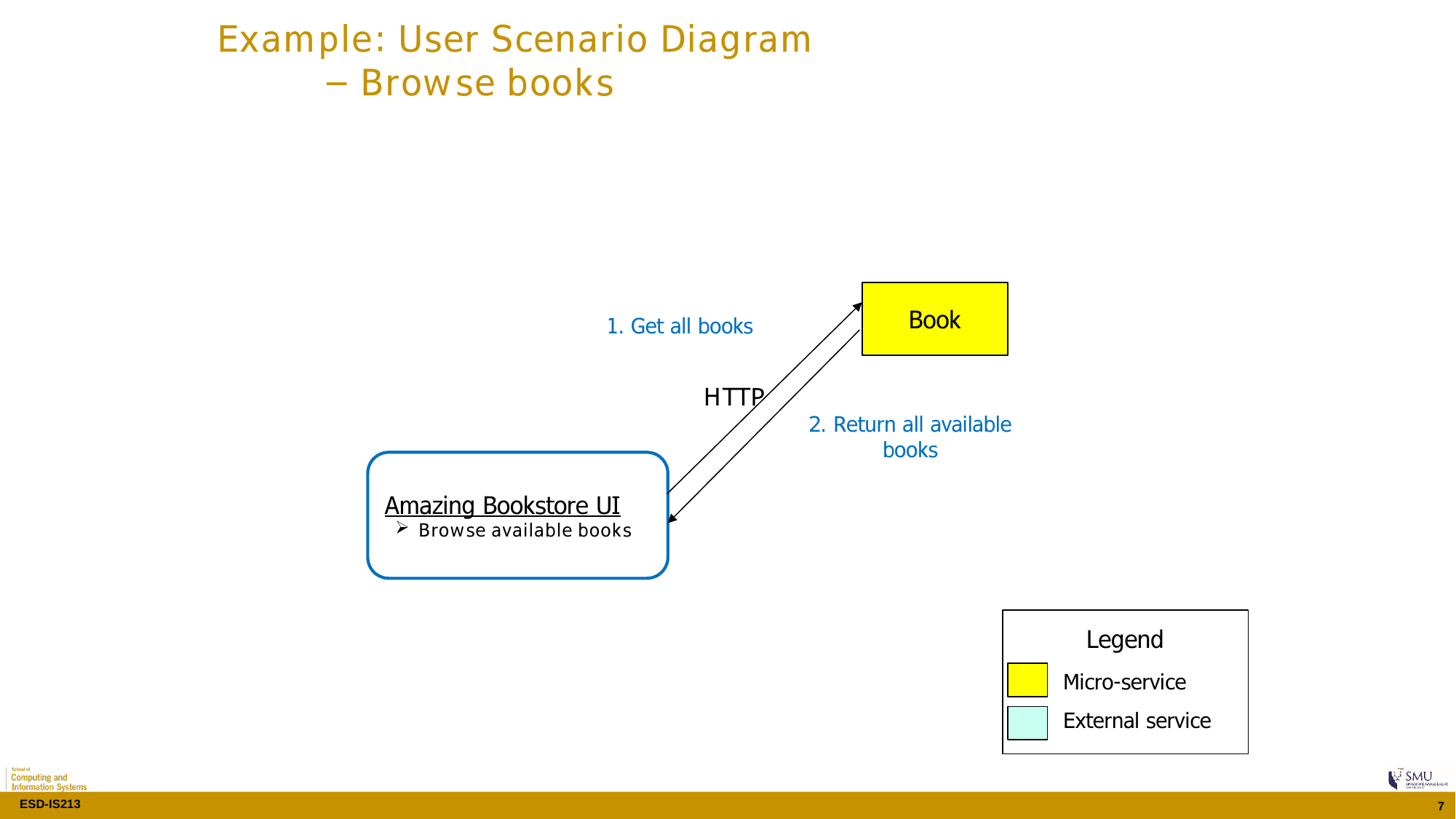

# Example: User Scenario Diagram – Browse books
Book
1. Get all books
HTTP
2. Return all available books
Amazing Bookstore UI
Browse available books
Legend

Micro-service
External service